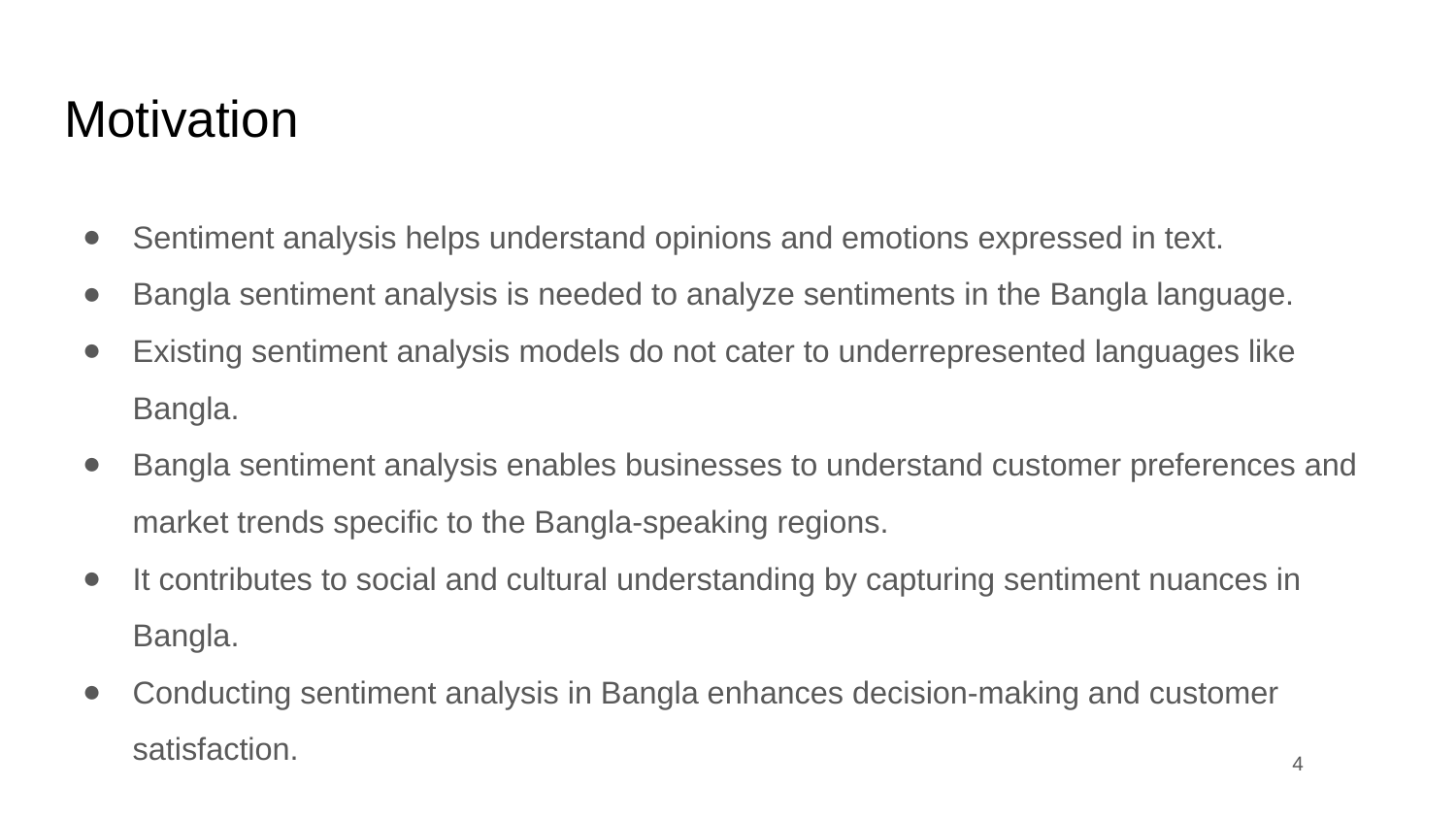

# Motivation
Sentiment analysis helps understand opinions and emotions expressed in text.
Bangla sentiment analysis is needed to analyze sentiments in the Bangla language.
Existing sentiment analysis models do not cater to underrepresented languages like Bangla.
Bangla sentiment analysis enables businesses to understand customer preferences and market trends specific to the Bangla-speaking regions.
It contributes to social and cultural understanding by capturing sentiment nuances in Bangla.
Conducting sentiment analysis in Bangla enhances decision-making and customer satisfaction.
4